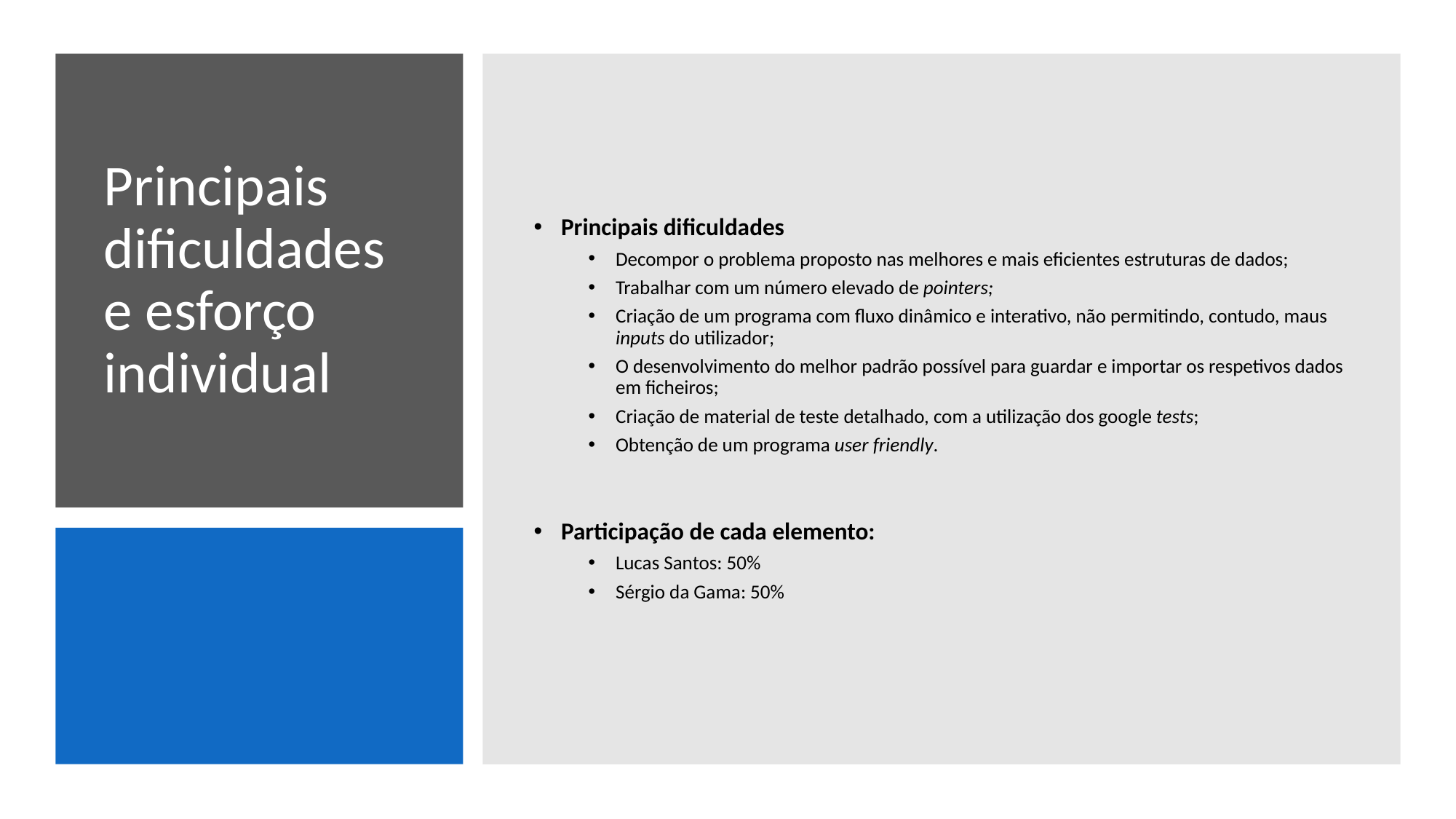

Principais dificuldades
Decompor o problema proposto nas melhores e mais eficientes estruturas de dados;
Trabalhar com um número elevado de pointers;
Criação de um programa com fluxo dinâmico e interativo, não permitindo, contudo, maus inputs do utilizador;
O desenvolvimento do melhor padrão possível para guardar e importar os respetivos dados em ficheiros;
Criação de material de teste detalhado, com a utilização dos google tests;
Obtenção de um programa user friendly.

Participação de cada elemento:
Lucas Santos: 50%
Sérgio da Gama: 50%
# Principais dificuldades e esforço individual